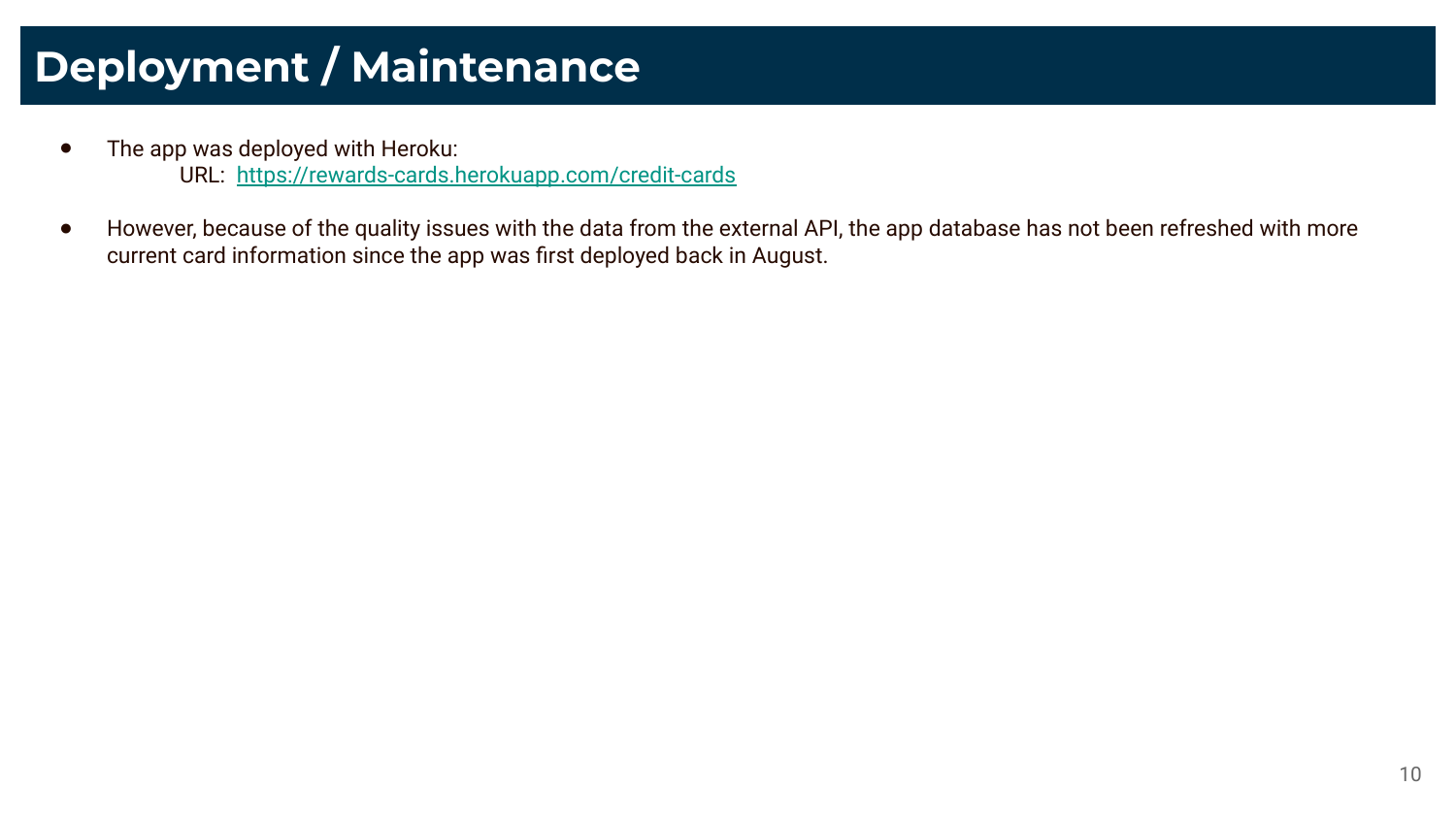

Deployment / Maintenance
The app was deployed with Heroku:
	URL:  https://rewards-cards.herokuapp.com/credit-cards

However, because of the quality issues with the data from the external API, the app database has not been refreshed with more current card information since the app was first deployed back in August.
10